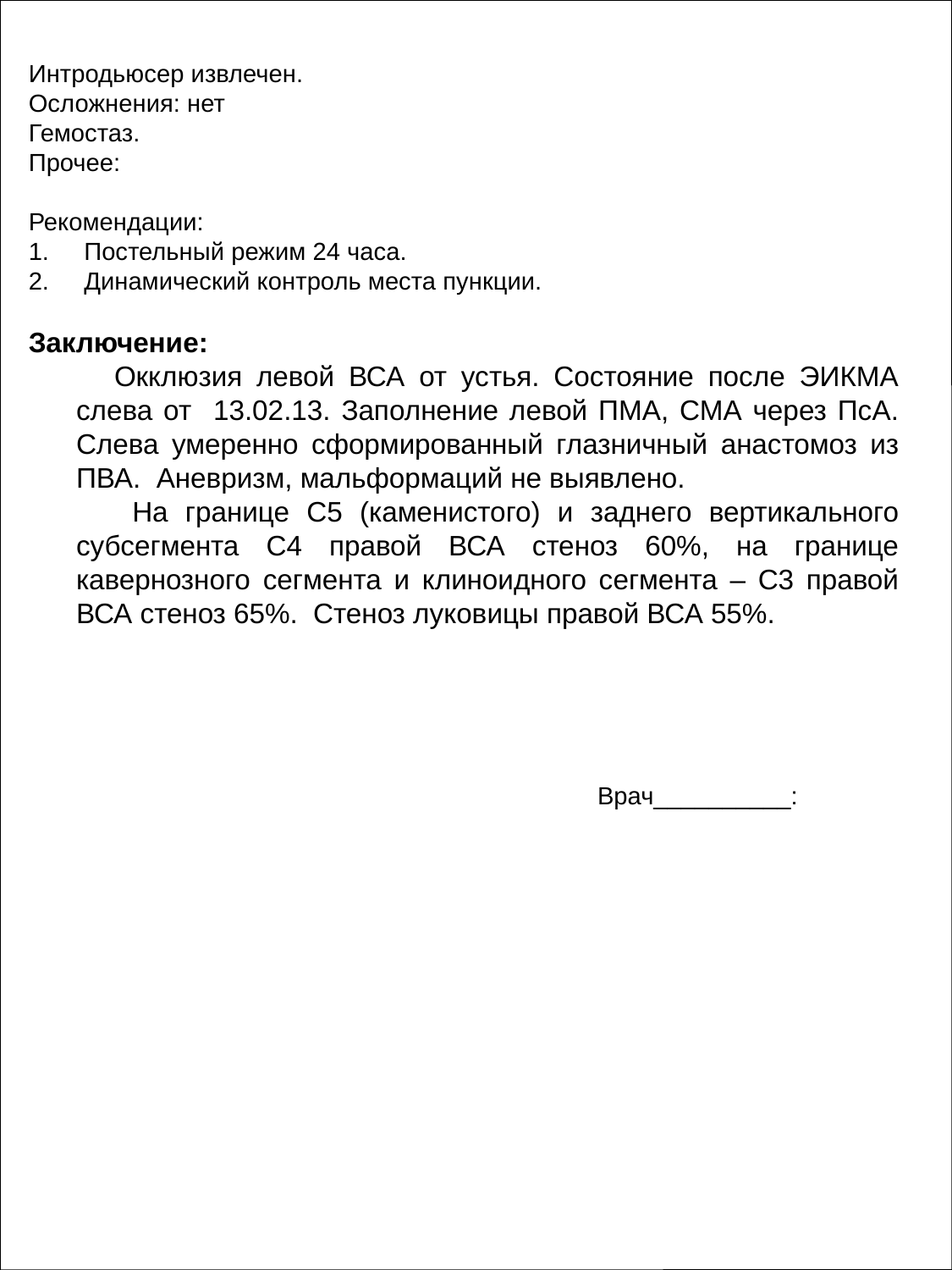

Интродьюсер извлечен.
Осложнения: нет
Гемостаз.
Прочее:

Рекомендации:
1.     Постельный режим 24 часа.
2.     Динамический контроль места пункции.

Заключение:
      Окклюзия левой ВСА от устья. Состояние после ЭИКМА слева от  13.02.13. Заполнение левой ПМА, СМА через ПсА. Слева умеренно сформированный глазничный анастомоз из ПВА.  Аневризм, мальформаций не выявлено.
      На границе С5 (каменистого) и заднего вертикального субсегмента С4 правой ВСА стеноз 60%, на границе кавернозного сегмента и клиноидного сегмента – С3 правой ВСА стеноз 65%.  Стеноз луковицы правой ВСА 55%.

Врач__________: